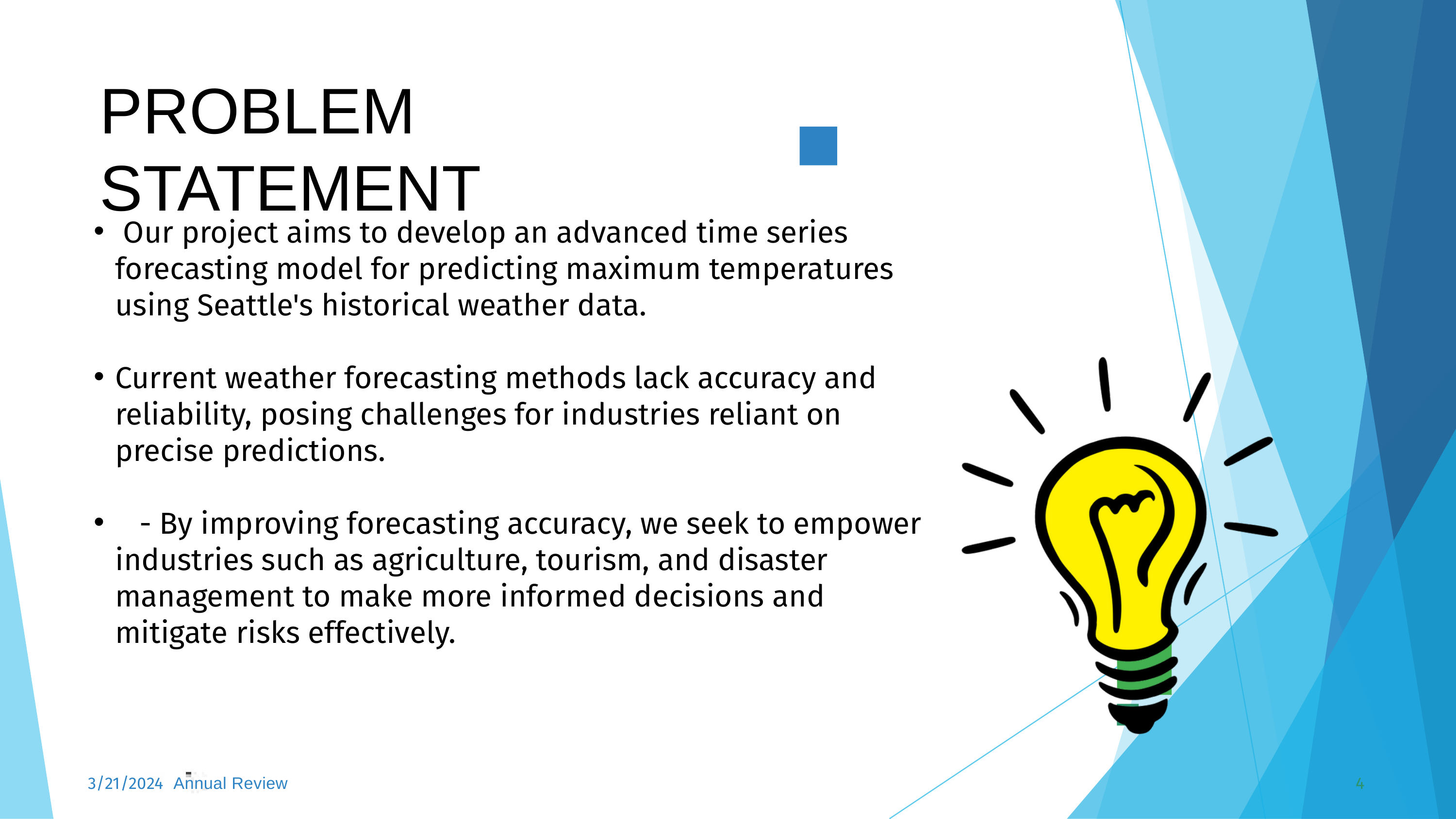

PROBLEM	STATEMENT

 Our project aims to develop an advanced time series forecasting model for predicting maximum temperatures using Seattle's historical weather data.

Current weather forecasting methods lack accuracy and reliability, posing challenges for industries reliant on precise predictions.

   - By improving forecasting accuracy, we seek to empower industries such as agriculture, tourism, and disaster management to make more informed decisions and mitigate risks effectively.

3/21/2024  Annual Review
4